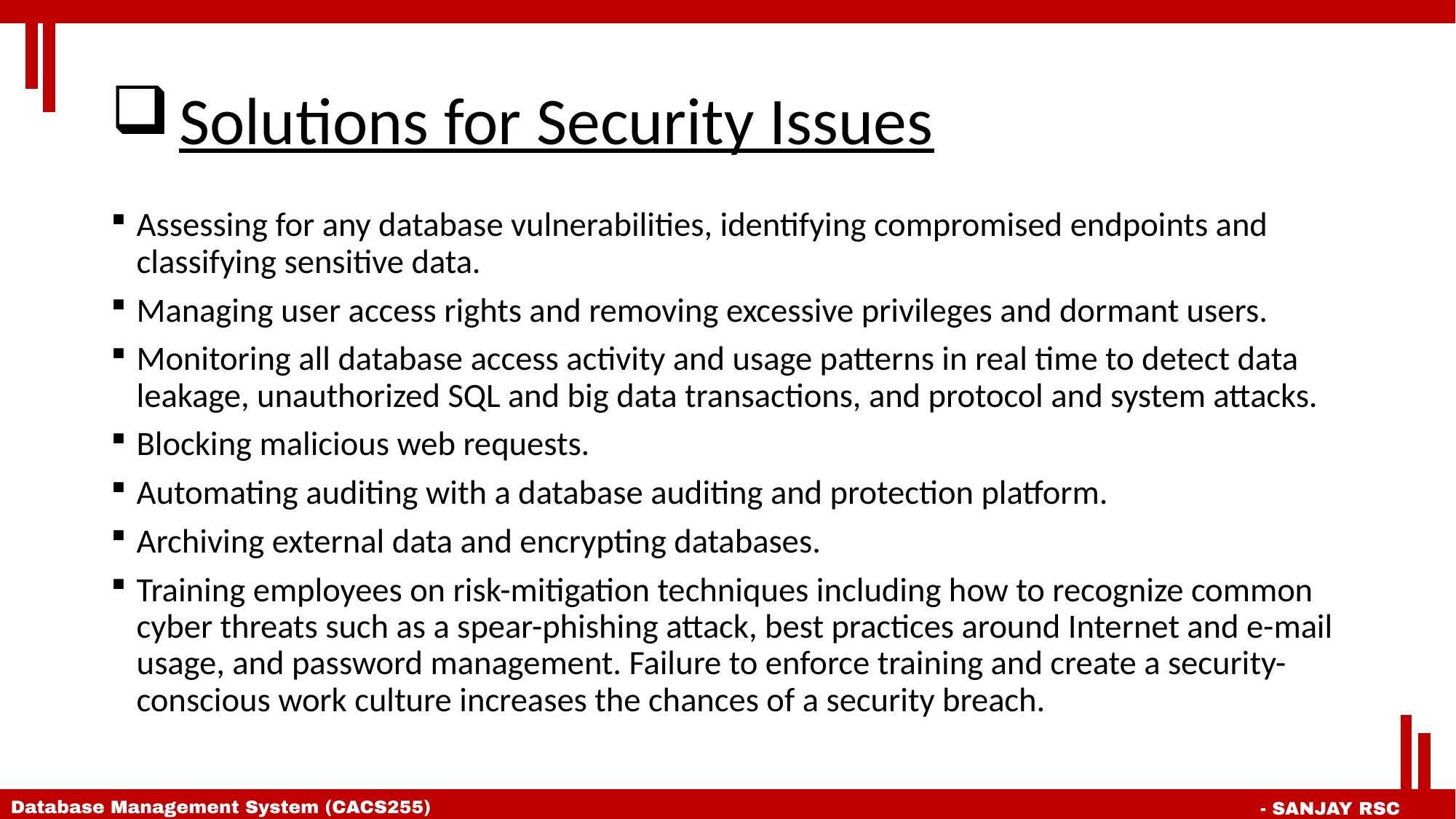

# Solutions for Security Issues
Assessing for any database vulnerabilities, identifying compromised endpoints and classifying sensitive data.
Managing user access rights and removing excessive privileges and dormant users.
Monitoring all database access activity and usage patterns in real time to detect data leakage, unauthorized SQL and big data transactions, and protocol and system attacks.
Blocking malicious web requests.
Automating auditing with a database auditing and protection platform.
Archiving external data and encrypting databases.
Training employees on risk-mitigation techniques including how to recognize common cyber threats such as a spear-phishing attack, best practices around Internet and e-mail usage, and password management. Failure to enforce training and create a security-conscious work culture increases the chances of a security breach.